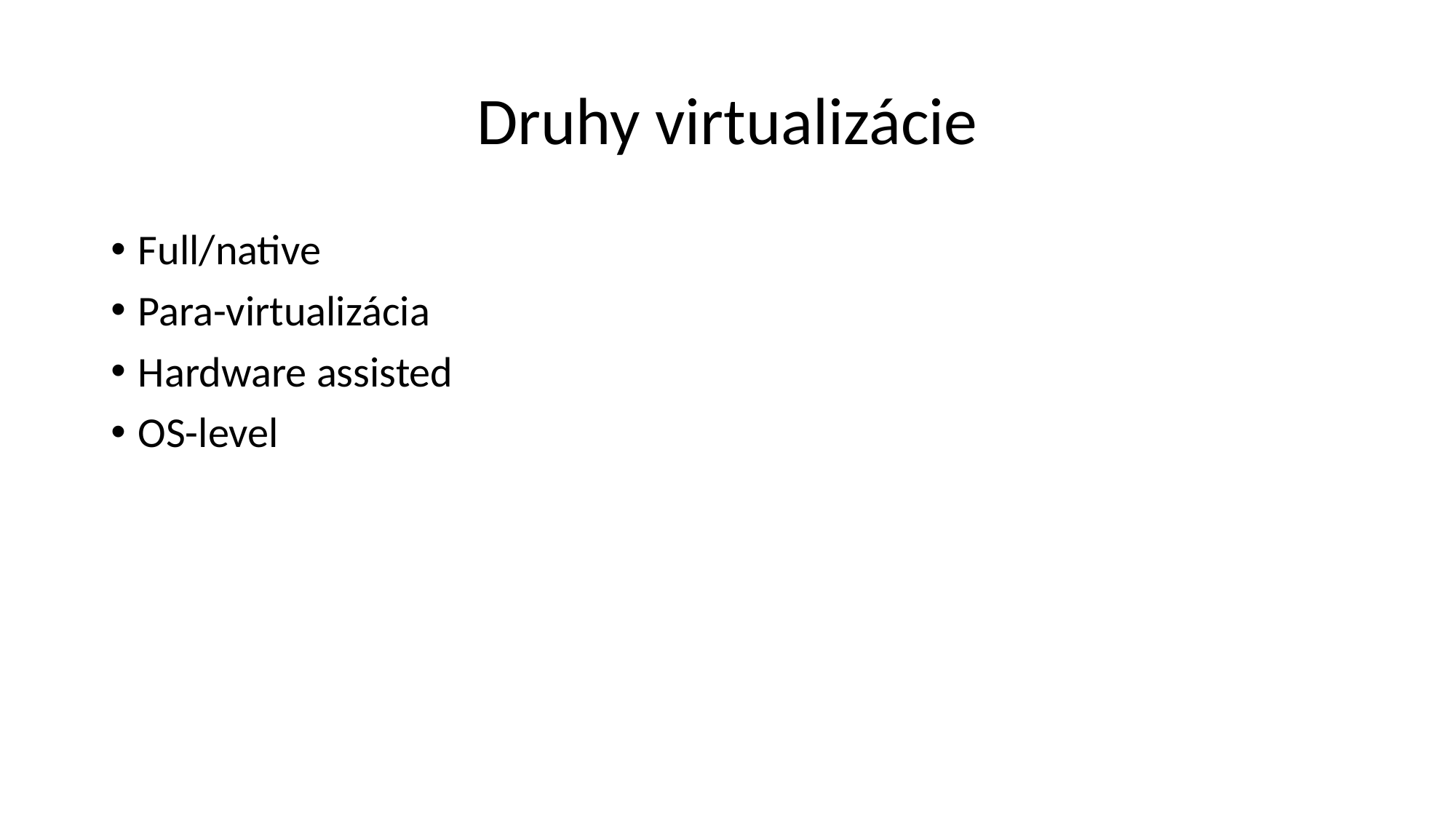

# Druhy virtualizácie
Full/native
Para-virtualizácia
Hardware assisted
OS-level